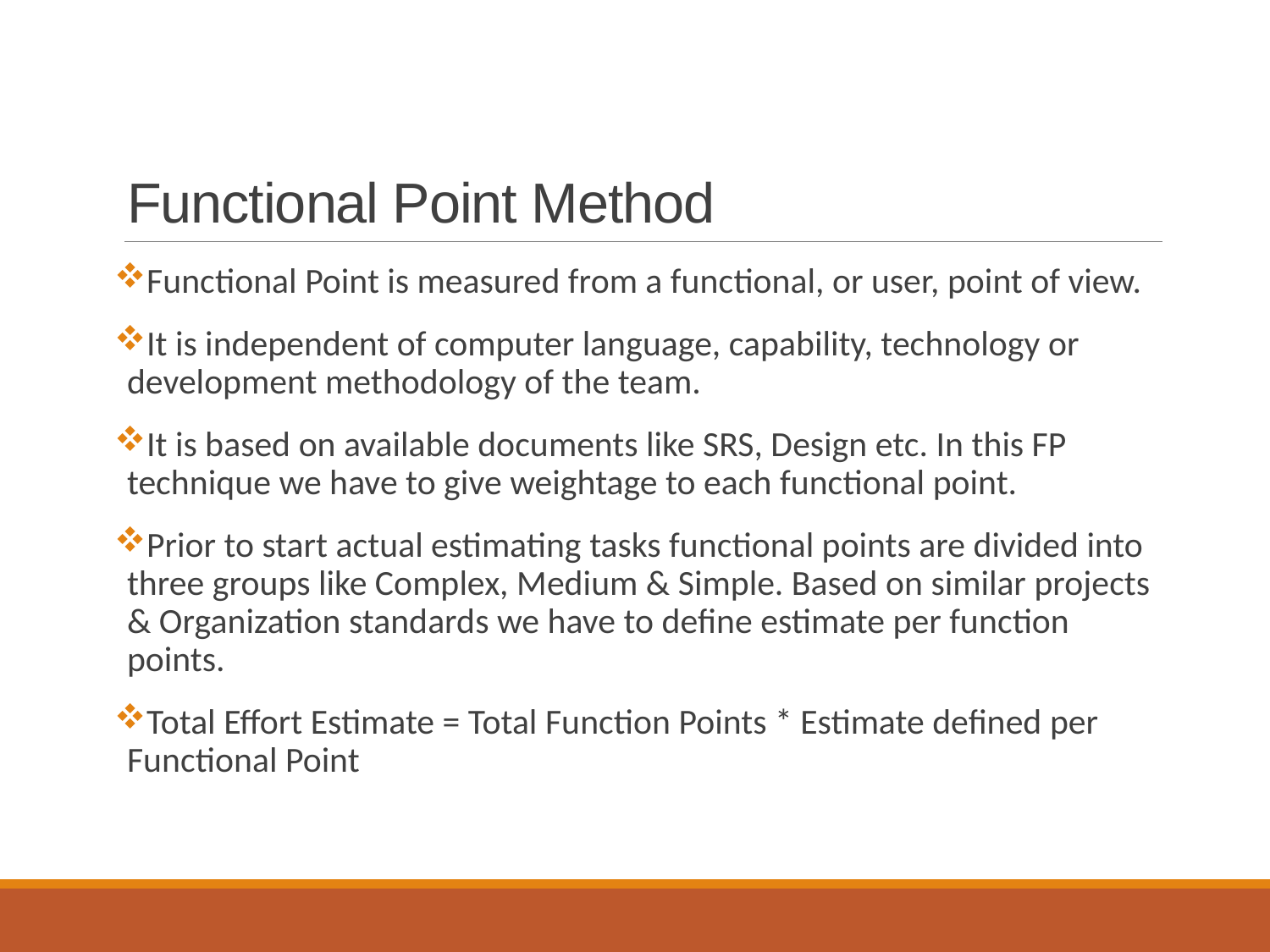

# Functional Point Method
Functional Point is measured from a functional, or user, point of view.
It is independent of computer language, capability, technology or development methodology of the team.
It is based on available documents like SRS, Design etc. In this FP technique we have to give weightage to each functional point.
Prior to start actual estimating tasks functional points are divided into three groups like Complex, Medium & Simple. Based on similar projects & Organization standards we have to define estimate per function points.
Total Effort Estimate = Total Function Points * Estimate defined per Functional Point